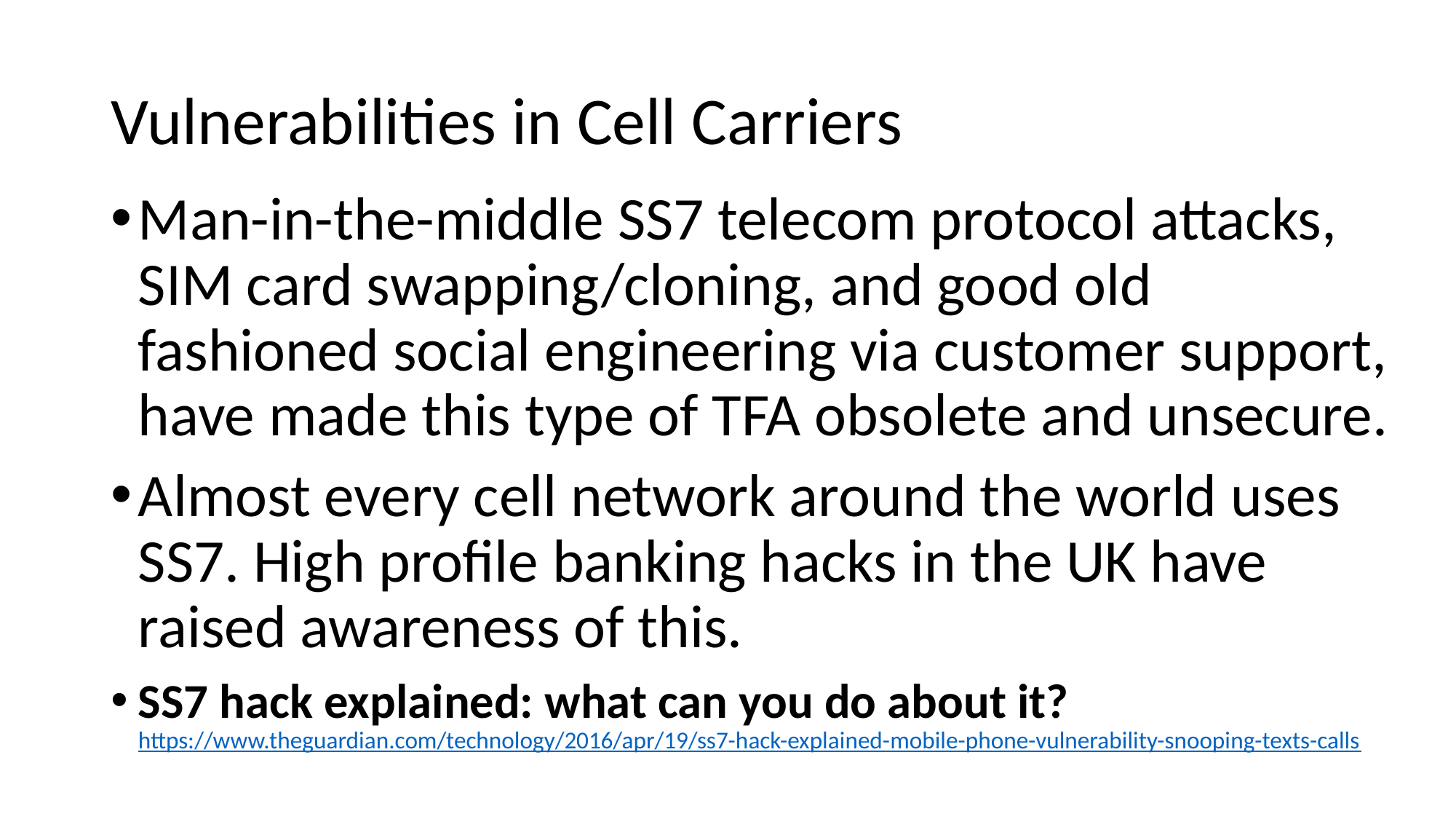

# Vulnerabilities in Cell Carriers
Man-in-the-middle SS7 telecom protocol attacks, SIM card swapping/cloning, and good old fashioned social engineering via customer support, have made this type of TFA obsolete and unsecure.
Almost every cell network around the world uses SS7. High profile banking hacks in the UK have raised awareness of this.
SS7 hack explained: what can you do about it? https://www.theguardian.com/technology/2016/apr/19/ss7-hack-explained-mobile-phone-vulnerability-snooping-texts-calls